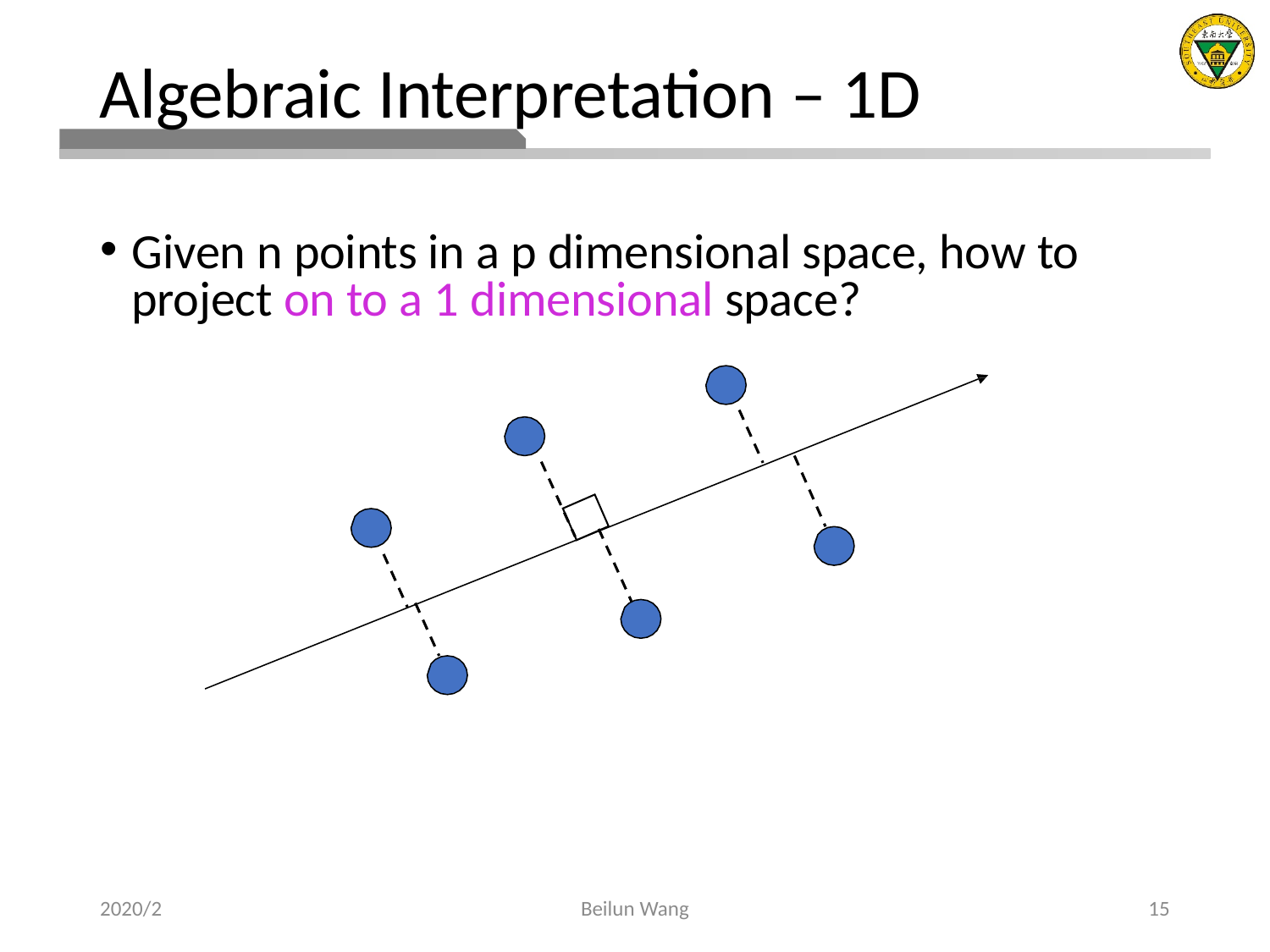

# Algebraic Interpretation – 1D
Given n points in a p dimensional space, how to project on to a 1 dimensional space?

2020/2
Beilun Wang
15